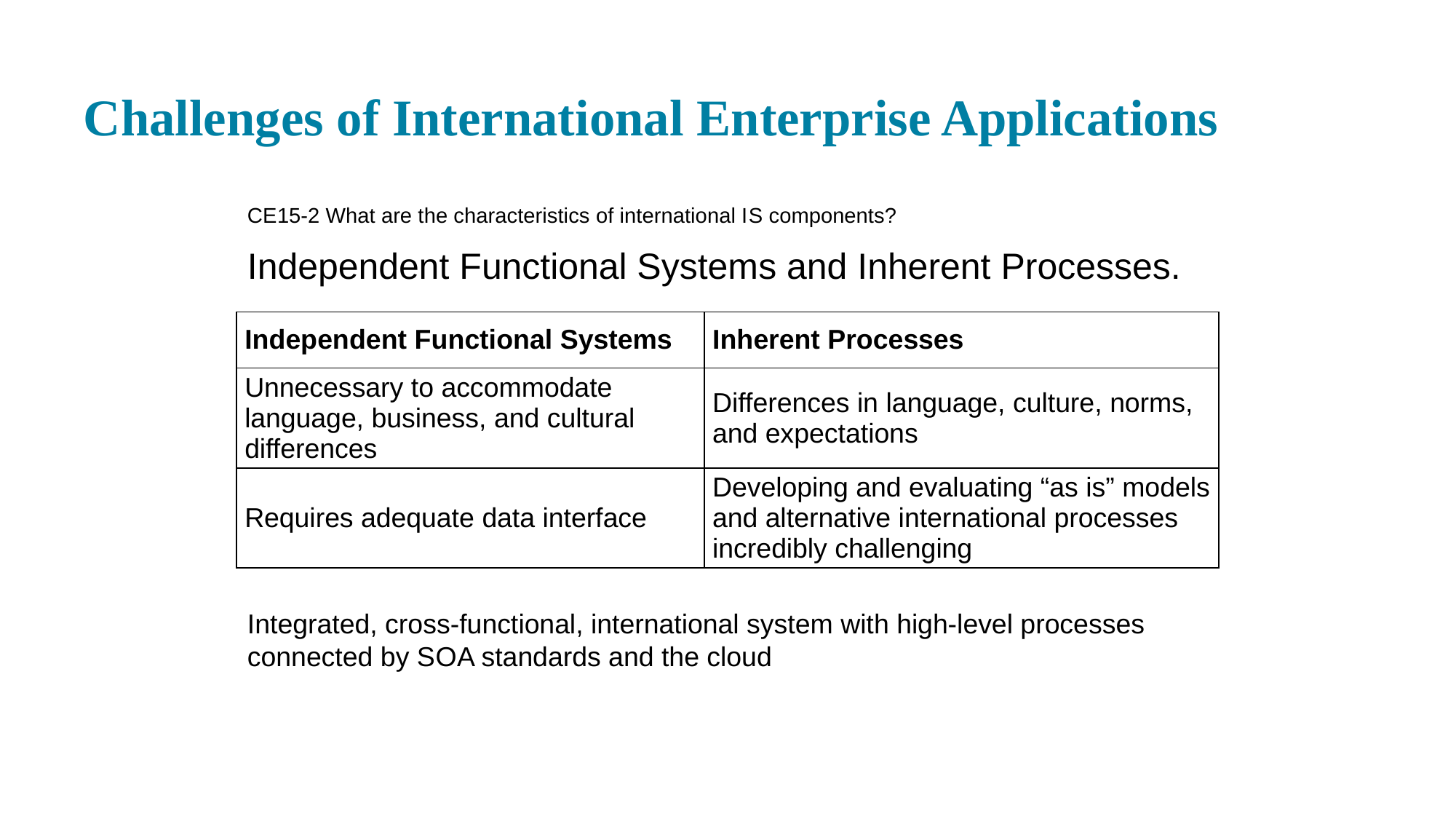

# Challenges of International Enterprise Applications
CE 15-2 What are the characteristics of international I S components?
Independent Functional Systems and Inherent Processes.
| Independent Functional Systems | Inherent Processes |
| --- | --- |
| Unnecessary to accommodate language, business, and cultural differences | Differences in language, culture, norms, and expectations |
| Requires adequate data interface | Developing and evaluating “as is” models and alternative international processes incredibly challenging |
Integrated, cross-functional, international system with high-level processes connected by S O A standards and the cloud